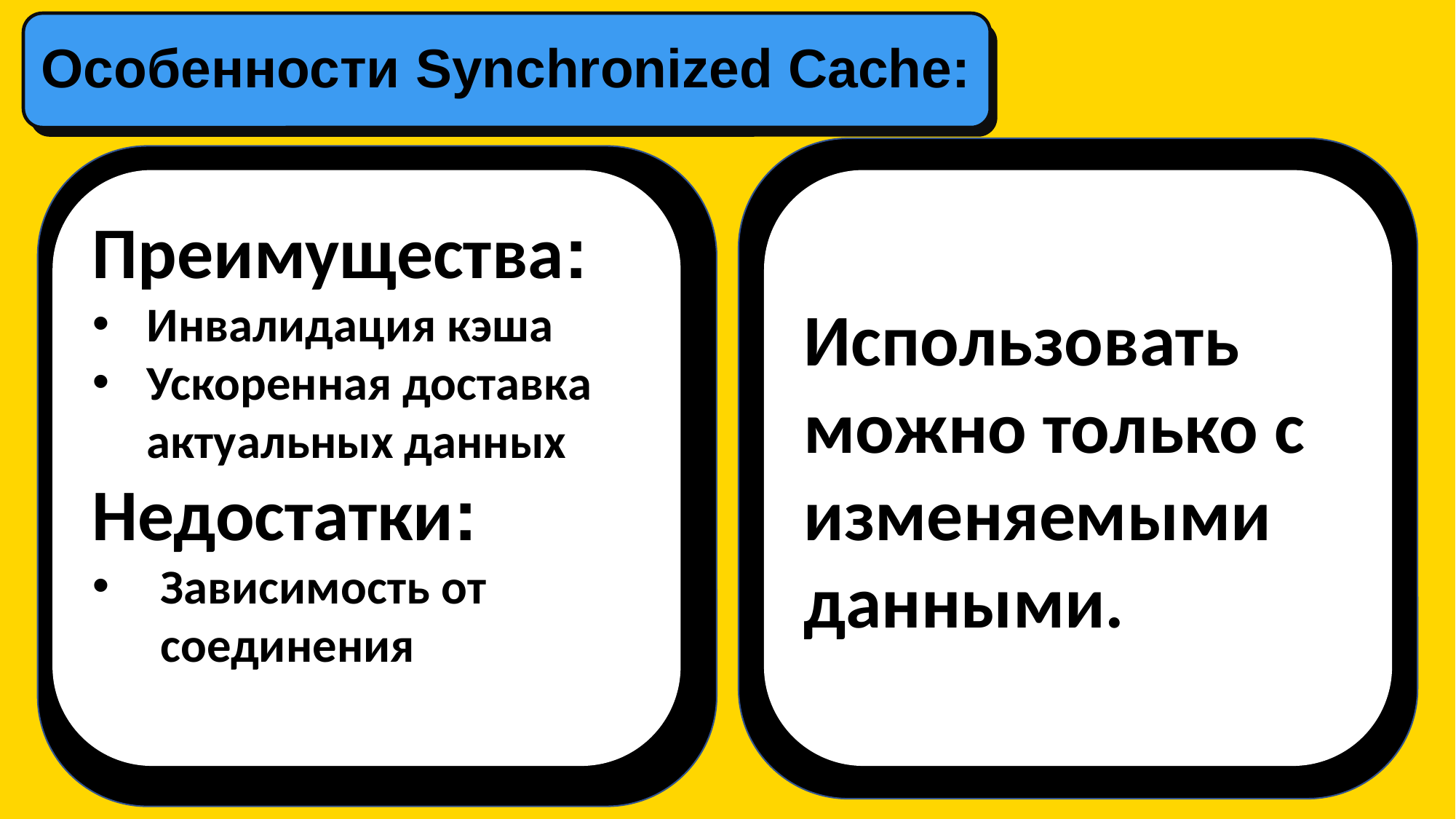

Особенности Synchronized Сache:

Использовать можно только с изменяемыми данными.

Преимущества:
Инвалидация кэша
Ускоренная доставка актуальных данных
Недостатки:
Зависимость от соединения